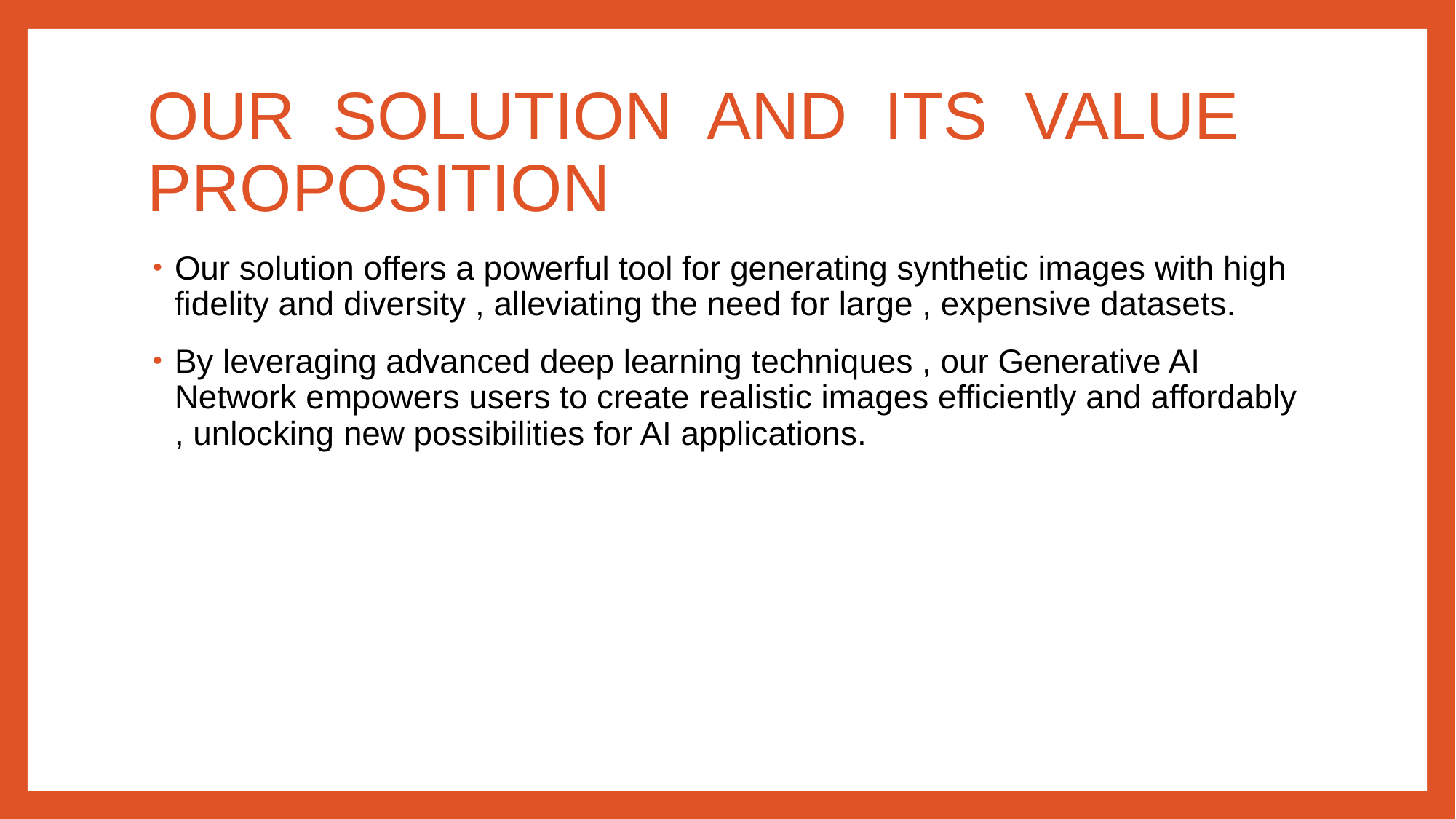

# OUR  SOLUTION  AND  ITS  VALUE PROPOSITION
Our solution offers a powerful tool for generating synthetic images with high fidelity and diversity , alleviating the need for large , expensive datasets.
By leveraging advanced deep learning techniques , our Generative AI Network empowers users to create realistic images efficiently and affordably , unlocking new possibilities for AI applications.